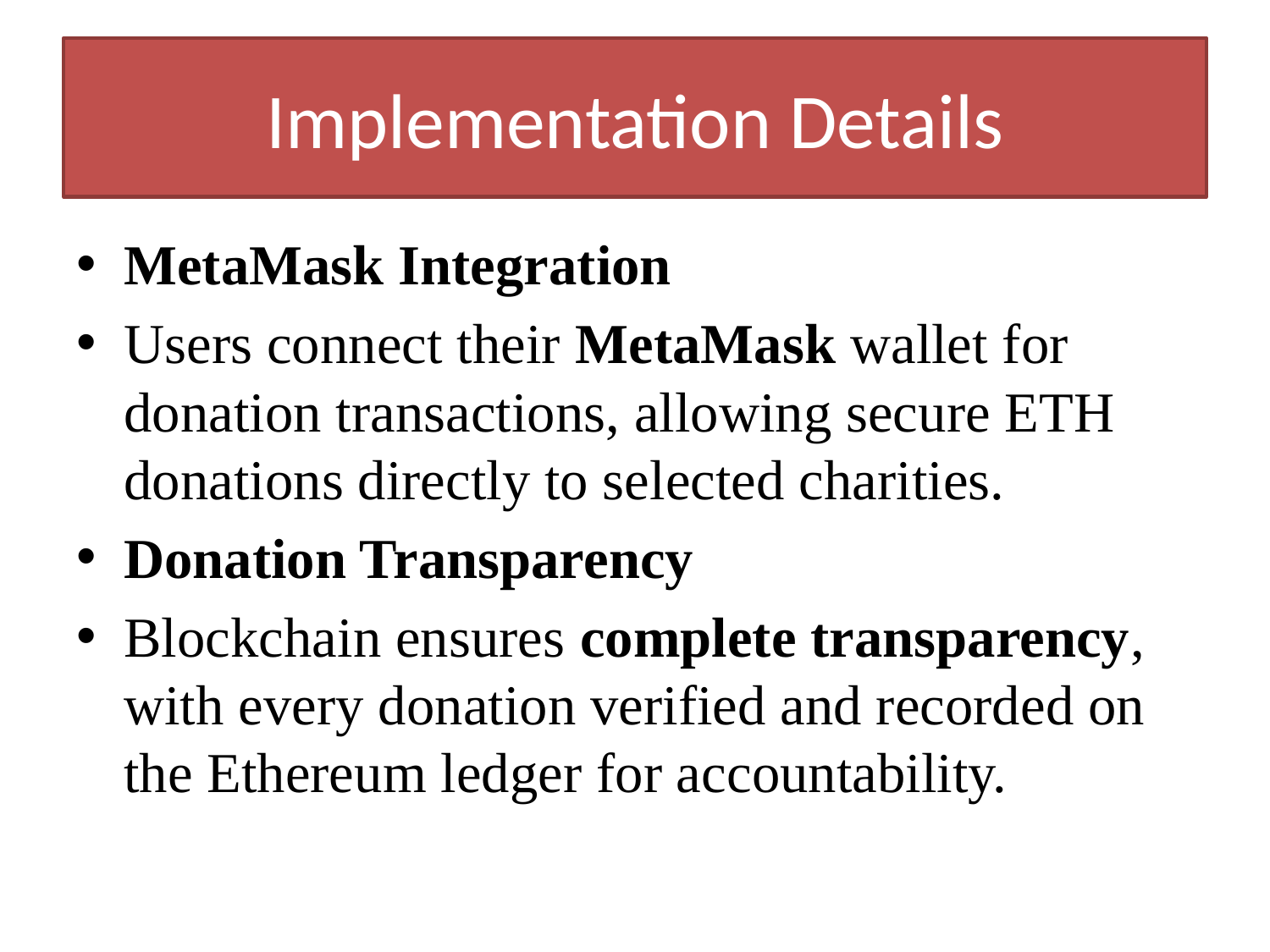

# Implementation Details
MetaMask Integration
Users connect their MetaMask wallet for donation transactions, allowing secure ETH donations directly to selected charities.
Donation Transparency
Blockchain ensures complete transparency, with every donation verified and recorded on the Ethereum ledger for accountability.